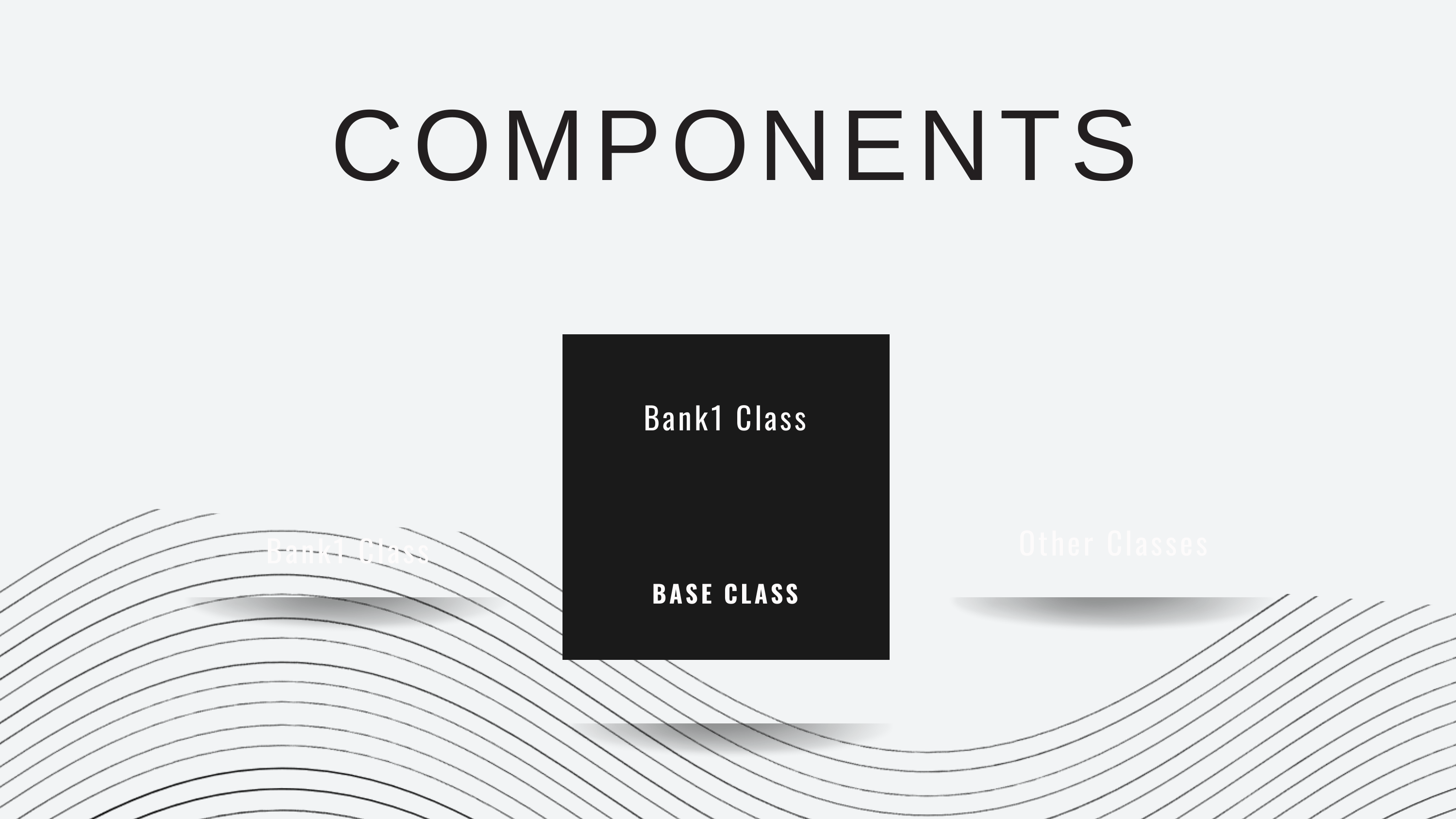

COMPONENTS

Bank1 Class

Other Classes
Bank1 Class

BASE CLASS